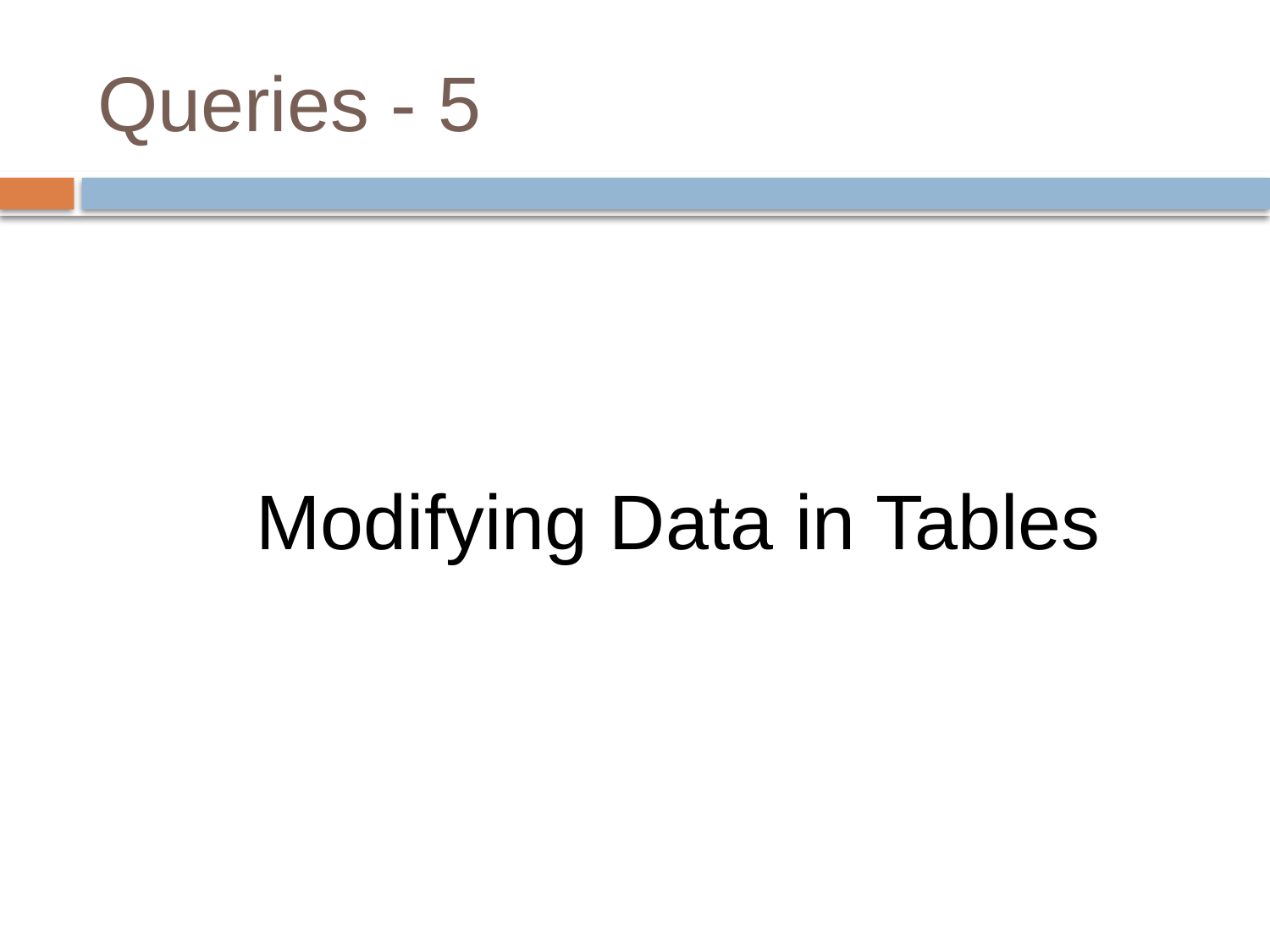

# Queries - 5
Modifying Data in Tables